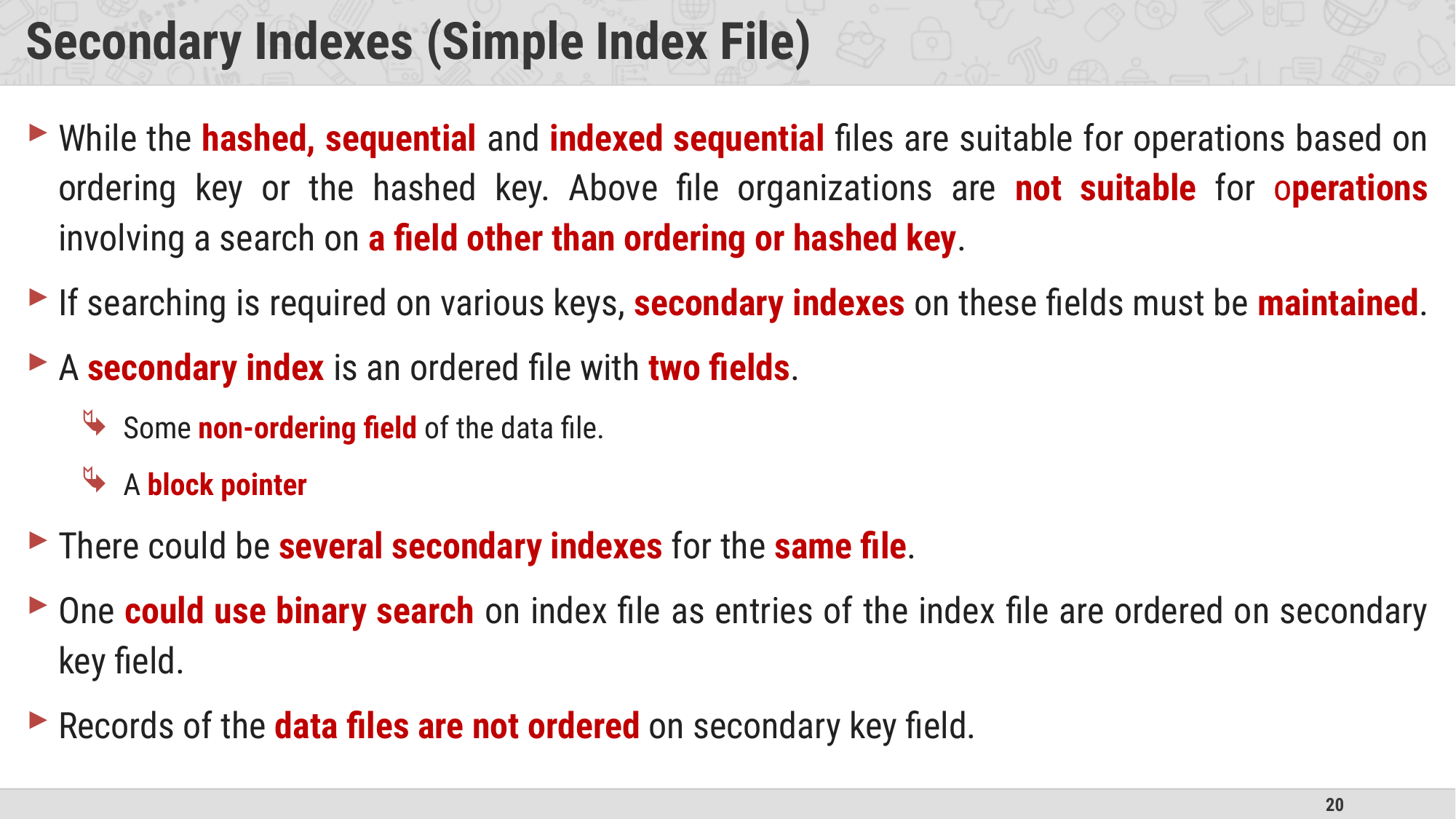

# Secondary Indexes (Simple Index File)
While the hashed, sequential and indexed sequential files are suitable for operations based on ordering key or the hashed key. Above file organizations are not suitable for operations involving a search on a field other than ordering or hashed key.
If searching is required on various keys, secondary indexes on these fields must be maintained.
A secondary index is an ordered file with two fields.
Some non-ordering field of the data file.
A block pointer
There could be several secondary indexes for the same file.
One could use binary search on index file as entries of the index file are ordered on secondary key field.
Records of the data files are not ordered on secondary key field.